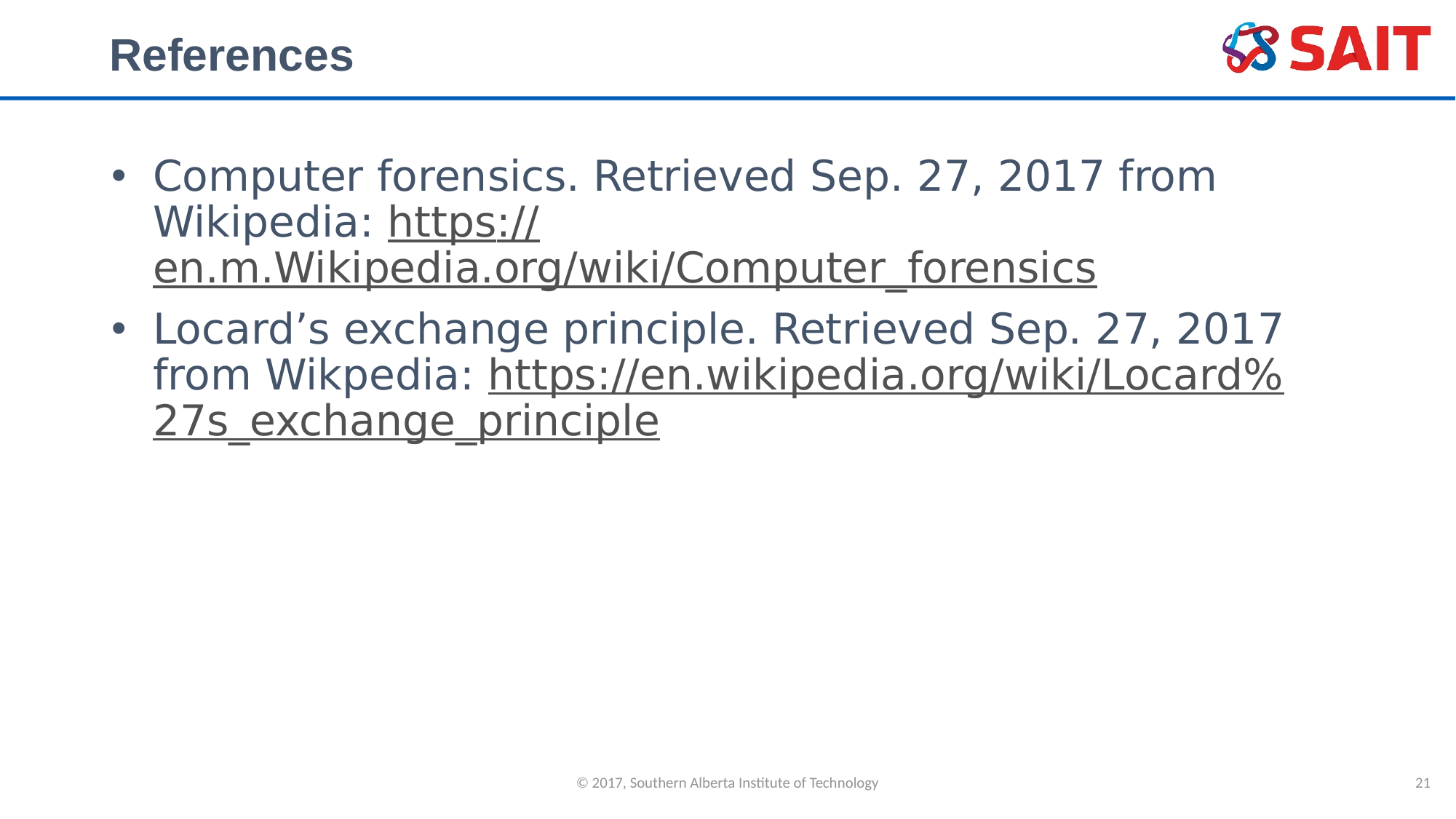

# References
Computer forensics. Retrieved Sep. 27, 2017 from Wikipedia: https://en.m.Wikipedia.org/wiki/Computer_forensics
Locard’s exchange principle. Retrieved Sep. 27, 2017 from Wikpedia: https://en.wikipedia.org/wiki/Locard%27s_exchange_principle